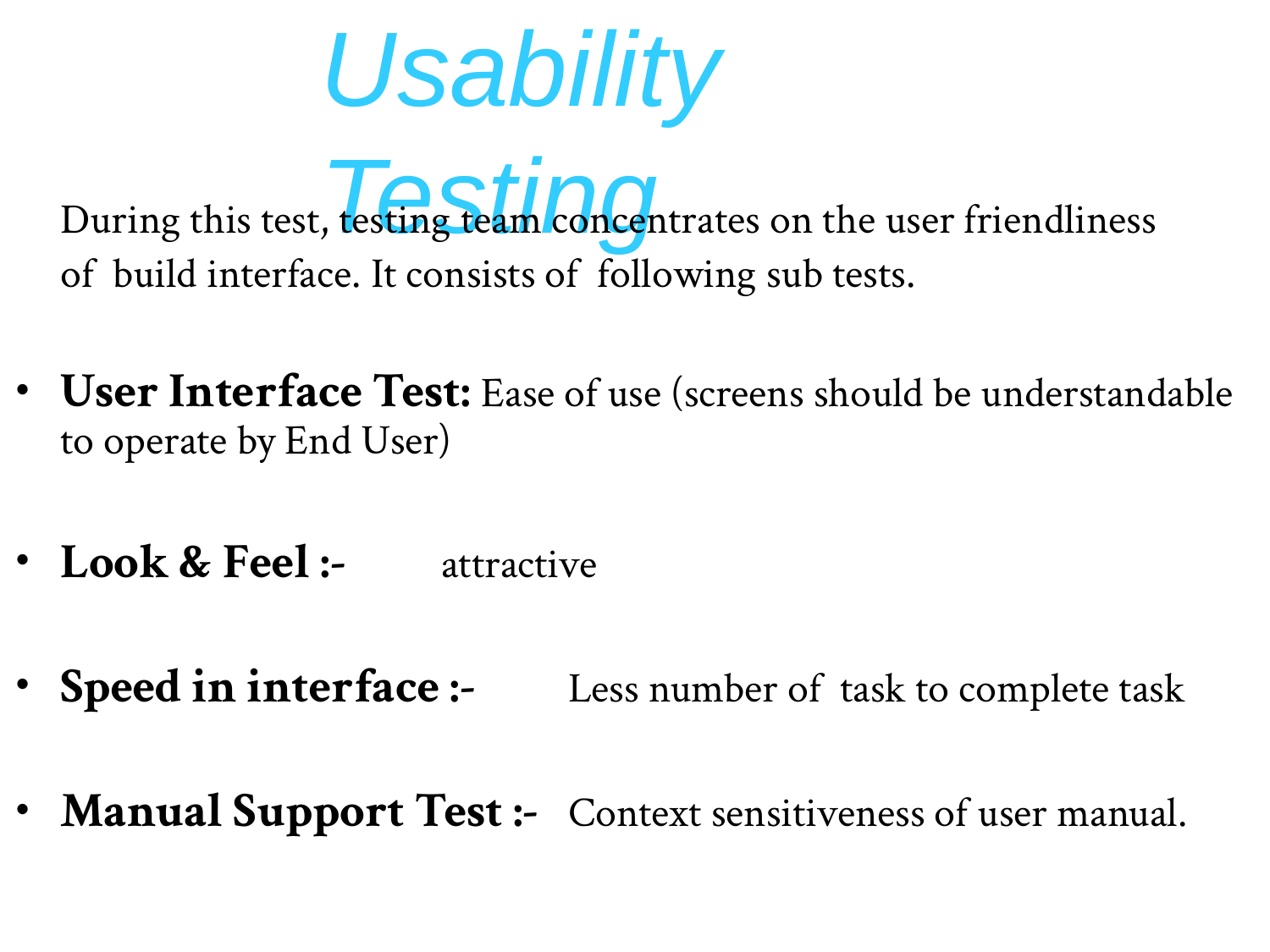

# Usability Testing
During this test, testing team concentrates on the user friendliness of  build interface. It consists of  following sub tests.

User Interface Test: Ease of use (screens should be understandable  to operate by End User)

Look & Feel :-	attractive

Speed in interface :-	Less number of  task to complete task

Manual Support Test :-	Context sensitiveness of user manual.